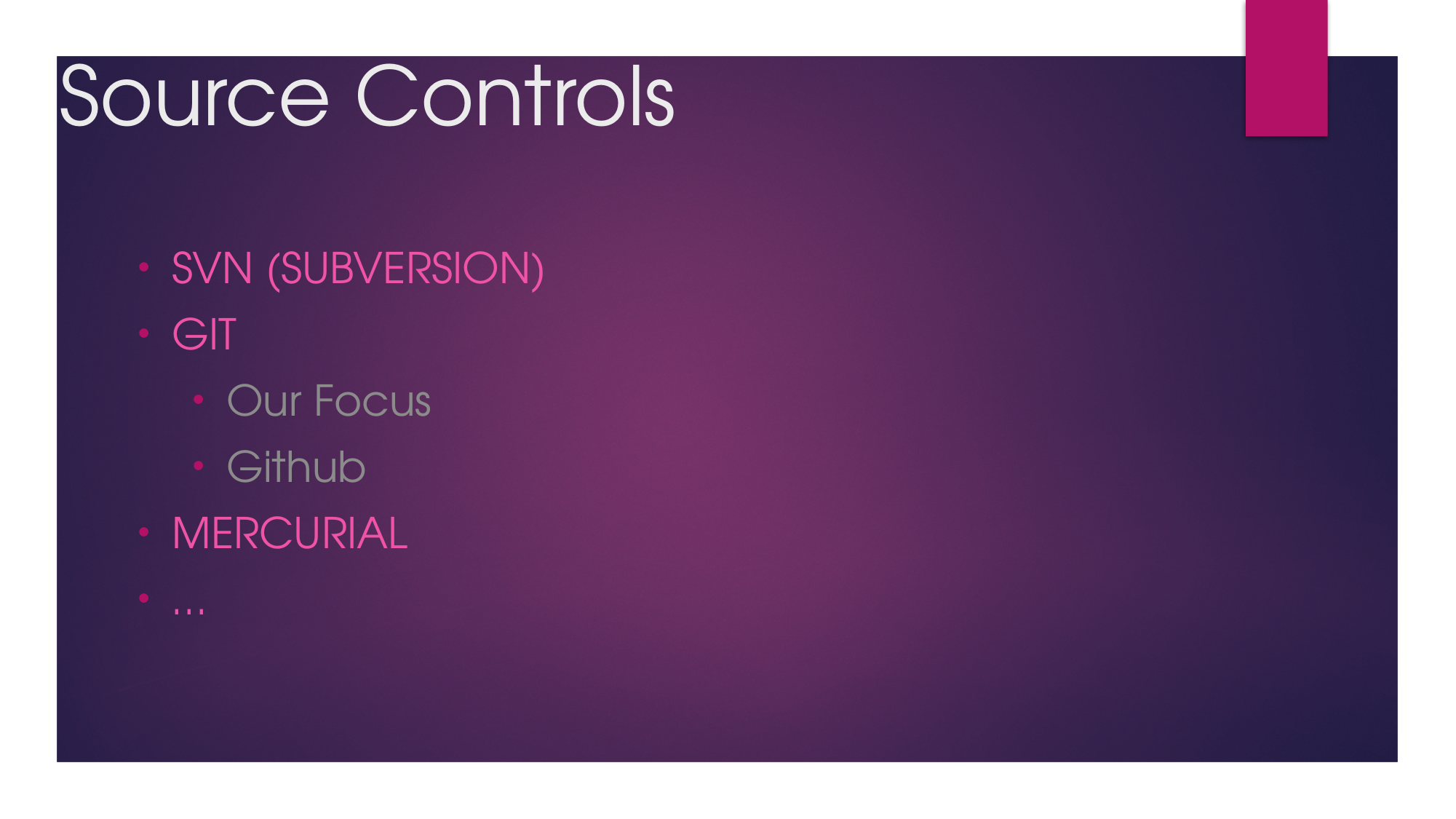

# Source Controls
SVN (Subversion)
GIT
Our Focus
Github
Mercurial
…